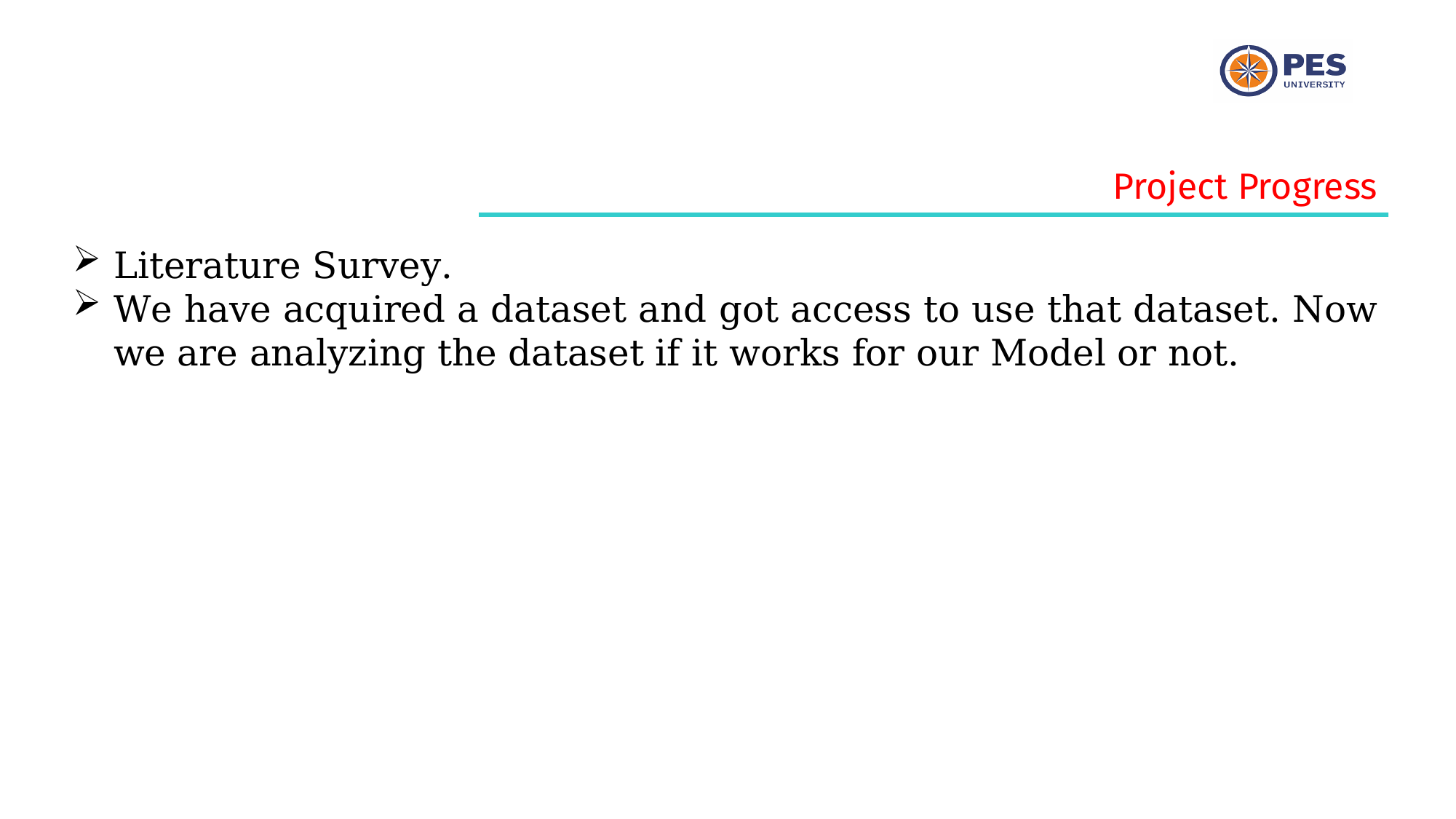

Project Progress

Literature Survey.
We have acquired a dataset and got access to use that dataset. Now we are analyzing the dataset if it works for our Model or not.